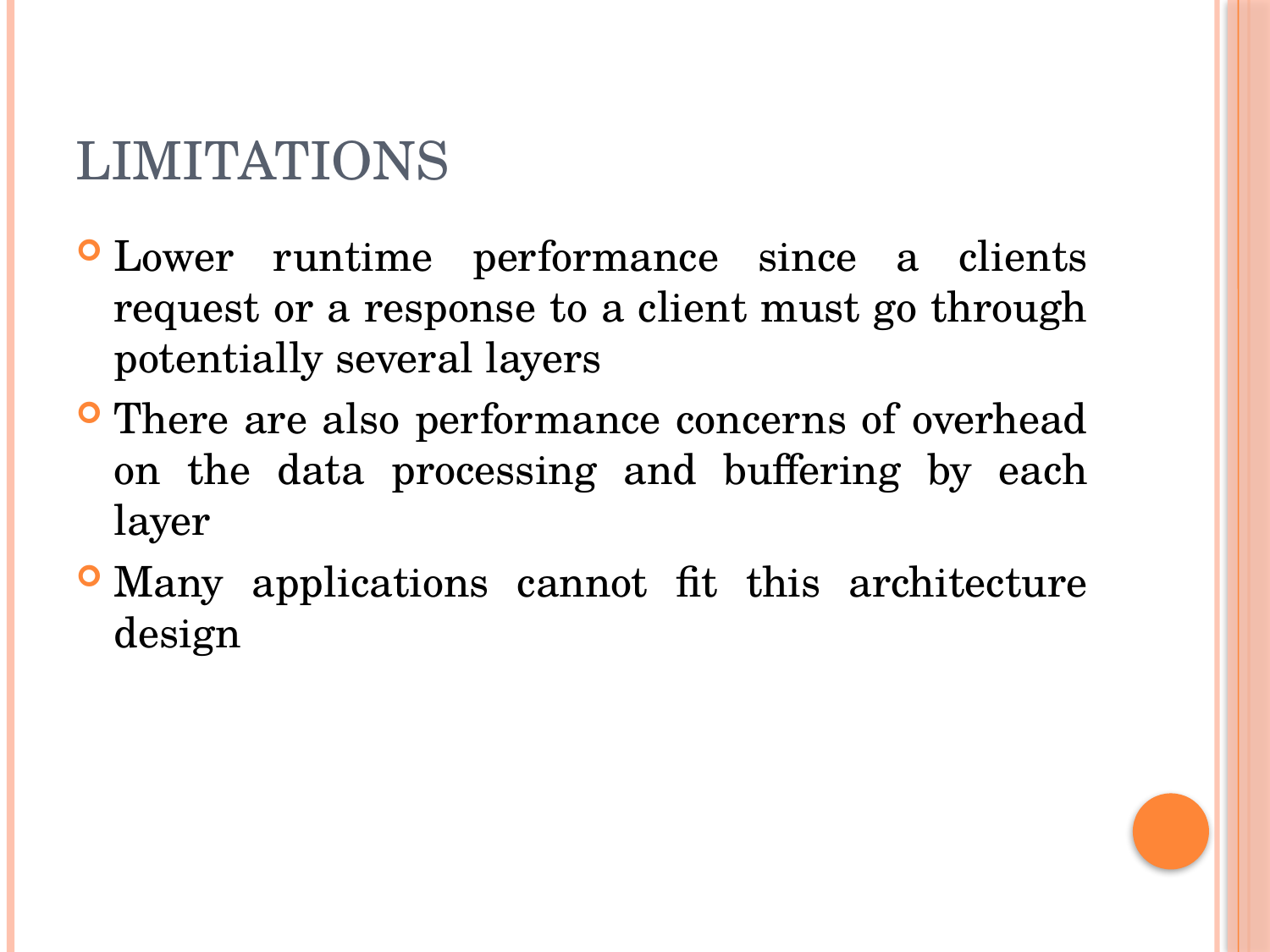

# Limitations
Lower runtime performance since a clients request or a response to a client must go through potentially several layers
There are also performance concerns of overhead on the data processing and buffering by each layer
Many applications cannot fit this architecture design